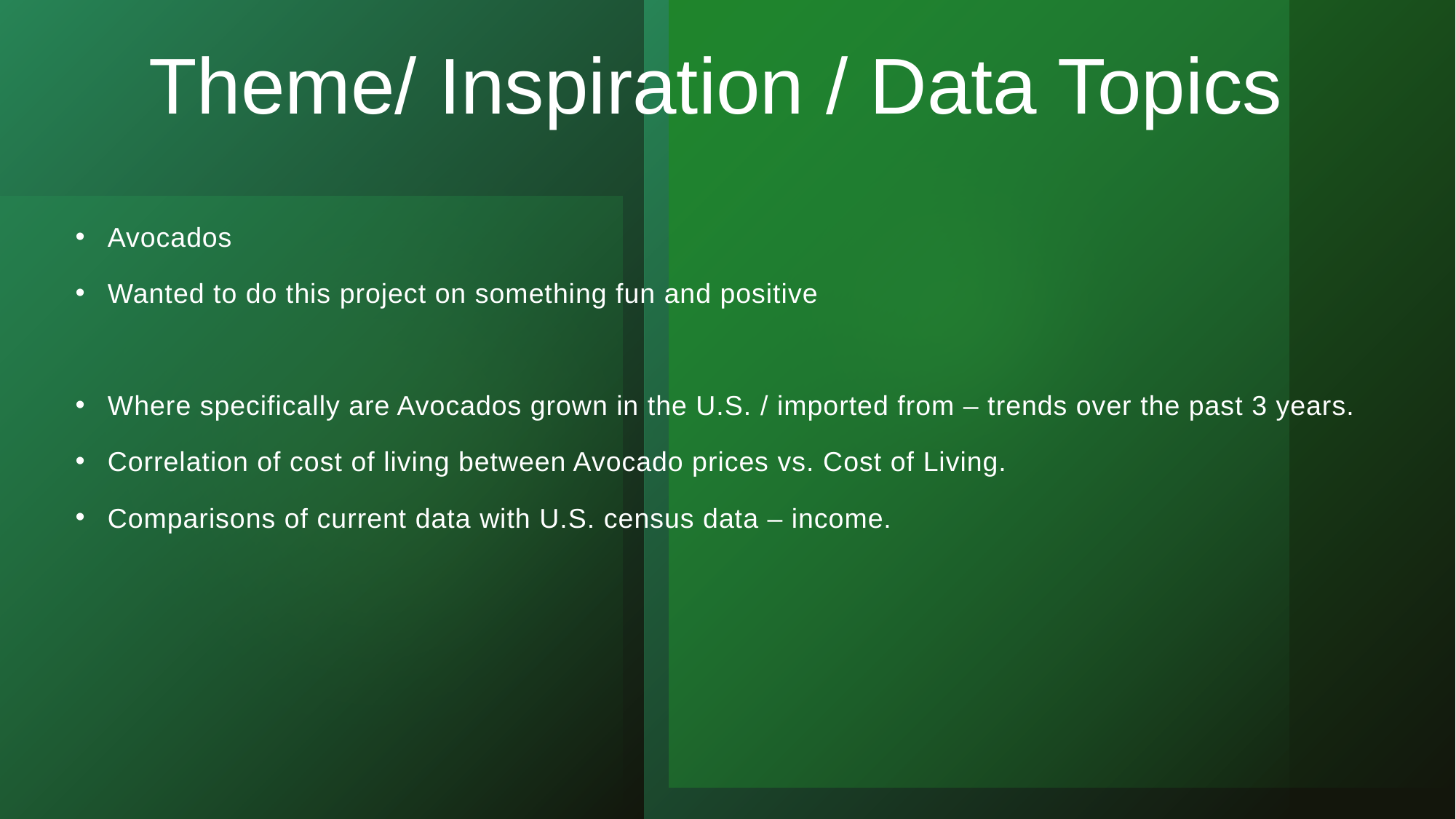

# Theme/ Inspiration / Data Topics
Avocados
Wanted to do this project on something fun and positive

Where specifically are Avocados grown in the U.S. / imported from – trends over the past 3 years.
Correlation of cost of living between Avocado prices vs. Cost of Living.
Comparisons of current data with U.S. census data – income.